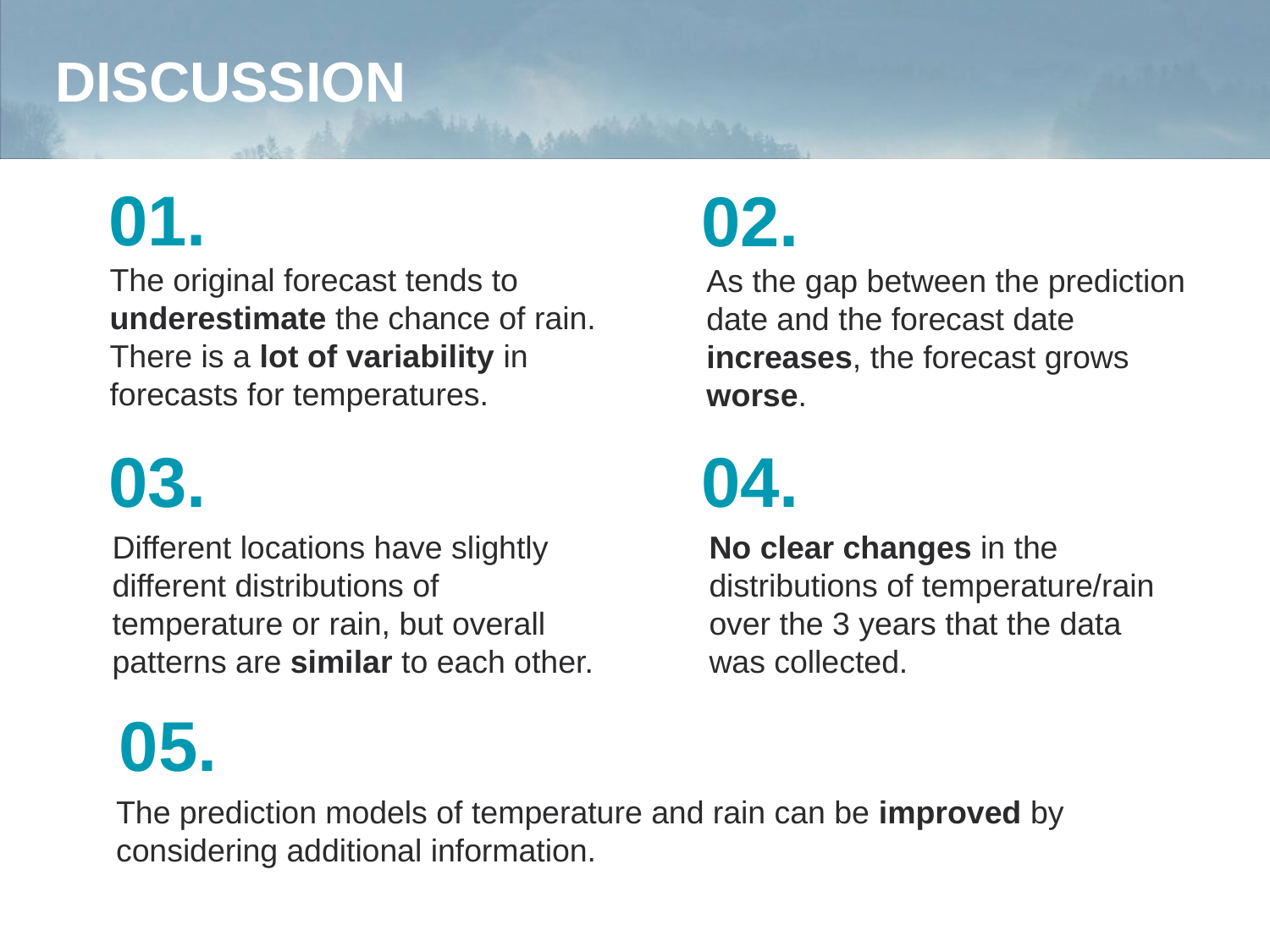

DISCUSSION
01.
02.
The original forecast tends to underestimate the chance of rain.
There is a lot of variability in forecasts for temperatures.
As the gap between the prediction date and the forecast date increases, the forecast grows worse.
03.
04.
Different locations have slightly different distributions of temperature or rain, but overall patterns are similar to each other.
No clear changes in the  distributions of temperature/rain over the 3 years that the data was collected.
05.
The prediction models of temperature and rain can be improved by considering additional information.